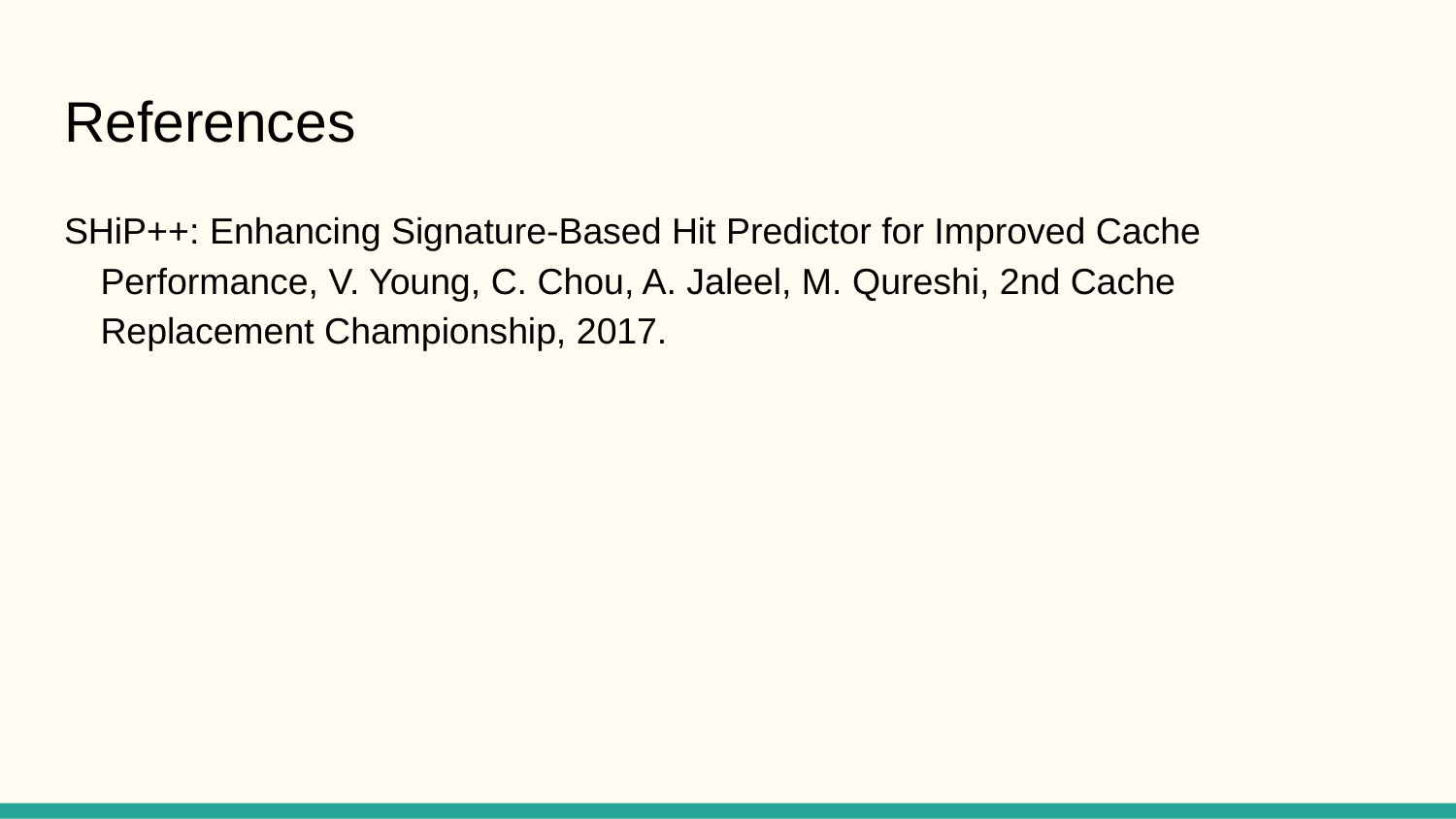

# References
SHiP++: Enhancing Signature-Based Hit Predictor for Improved Cache Performance, V. Young, C. Chou, A. Jaleel, M. Qureshi, 2nd Cache Replacement Championship, 2017.